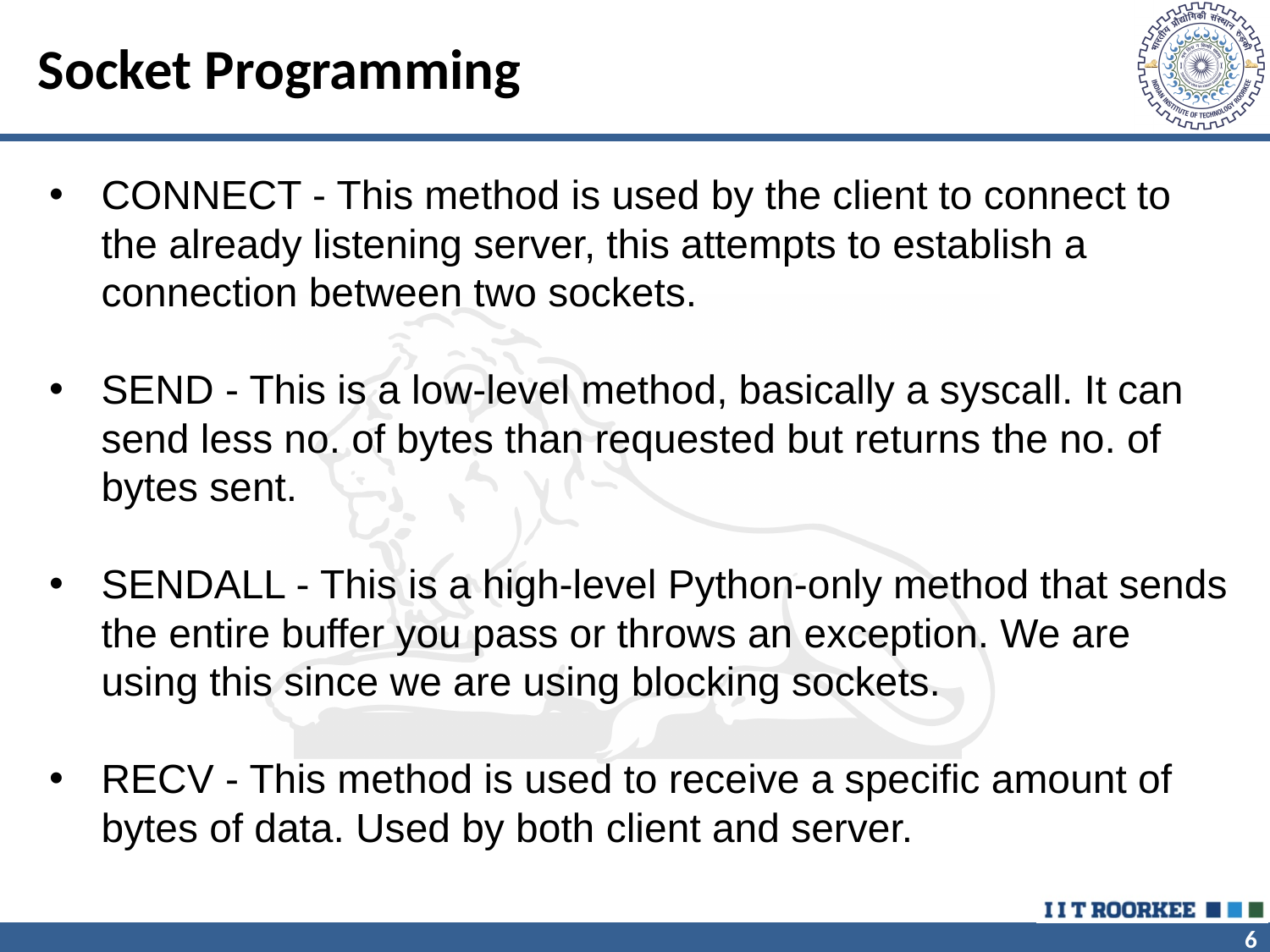

# Socket Programming
CONNECT - This method is used by the client to connect to the already listening server, this attempts to establish a connection between two sockets.

SEND - This is a low-level method, basically a syscall. It can send less no. of bytes than requested but returns the no. of bytes sent.

SENDALL - This is a high-level Python-only method that sends the entire buffer you pass or throws an exception. We are using this since we are using blocking sockets.

RECV - This method is used to receive a specific amount of bytes of data. Used by both client and server.